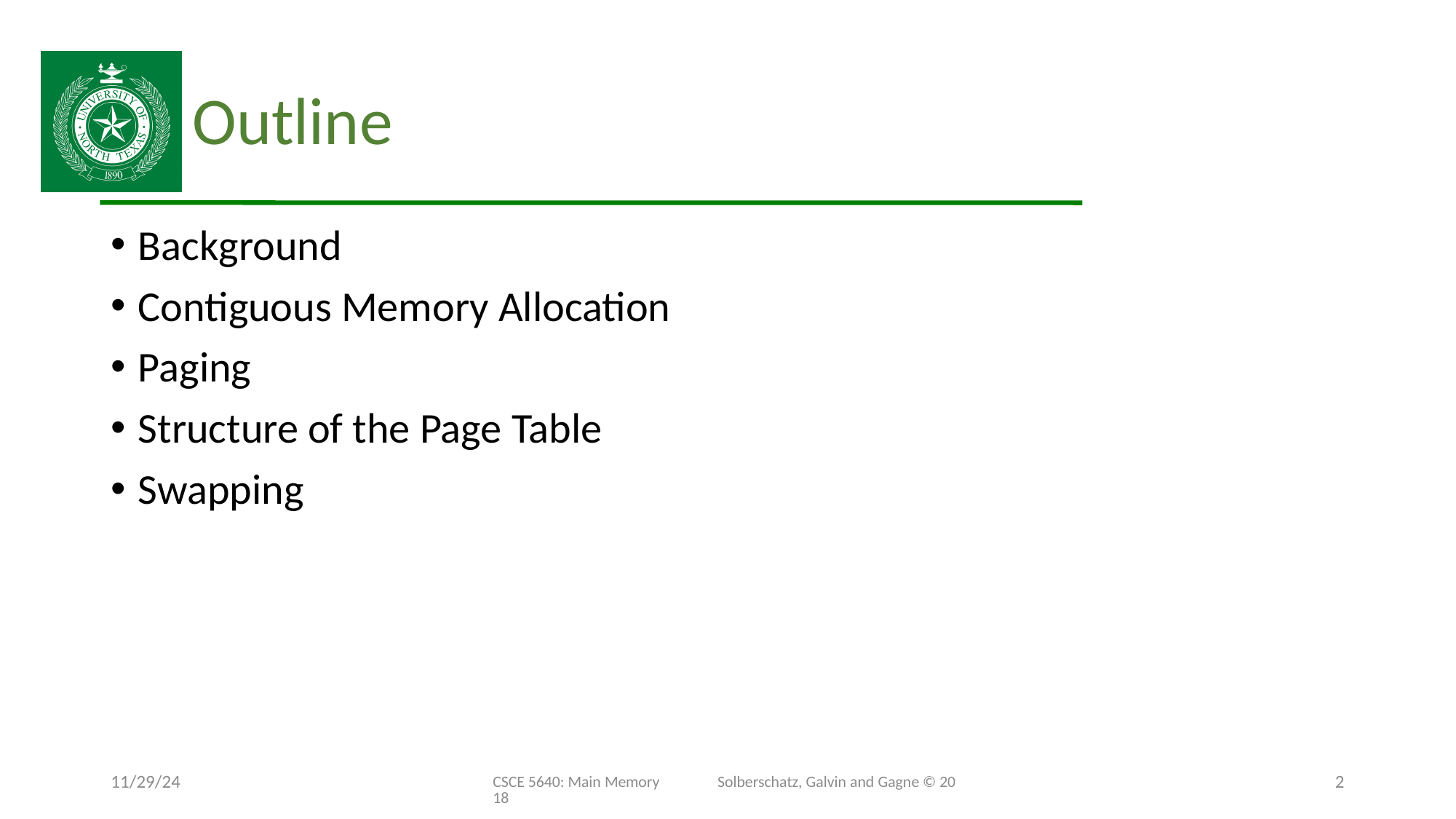

# Outline
Background
Contiguous Memory Allocation
Paging
Structure of the Page Table
Swapping
11/29/24
CSCE 5640: Main Memory                Solberschatz, Galvin and Gagne © 2018
2